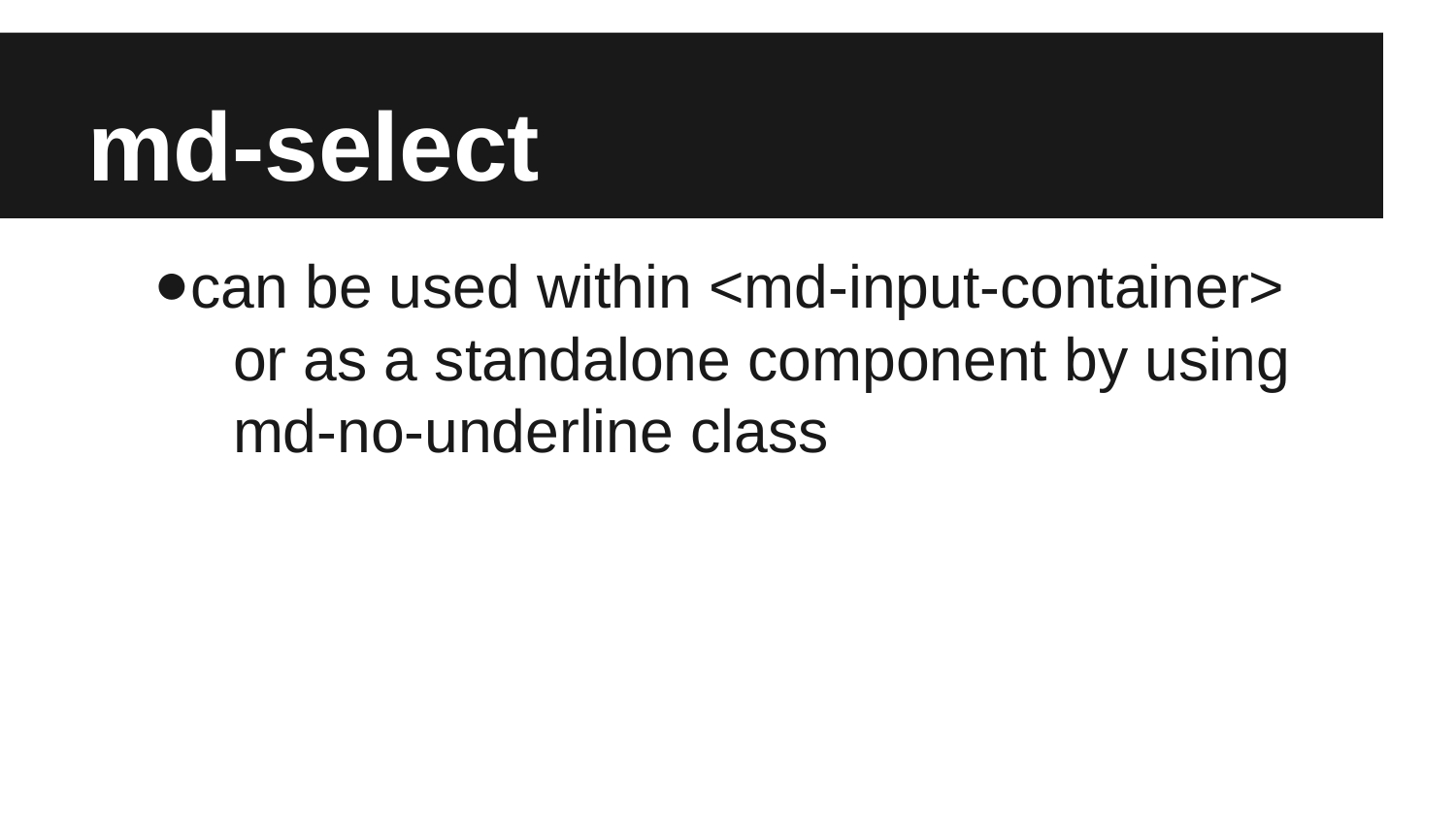

# md-select
can be used within <md-input-container>
	or as a standalone component by using
	md-no-underline class